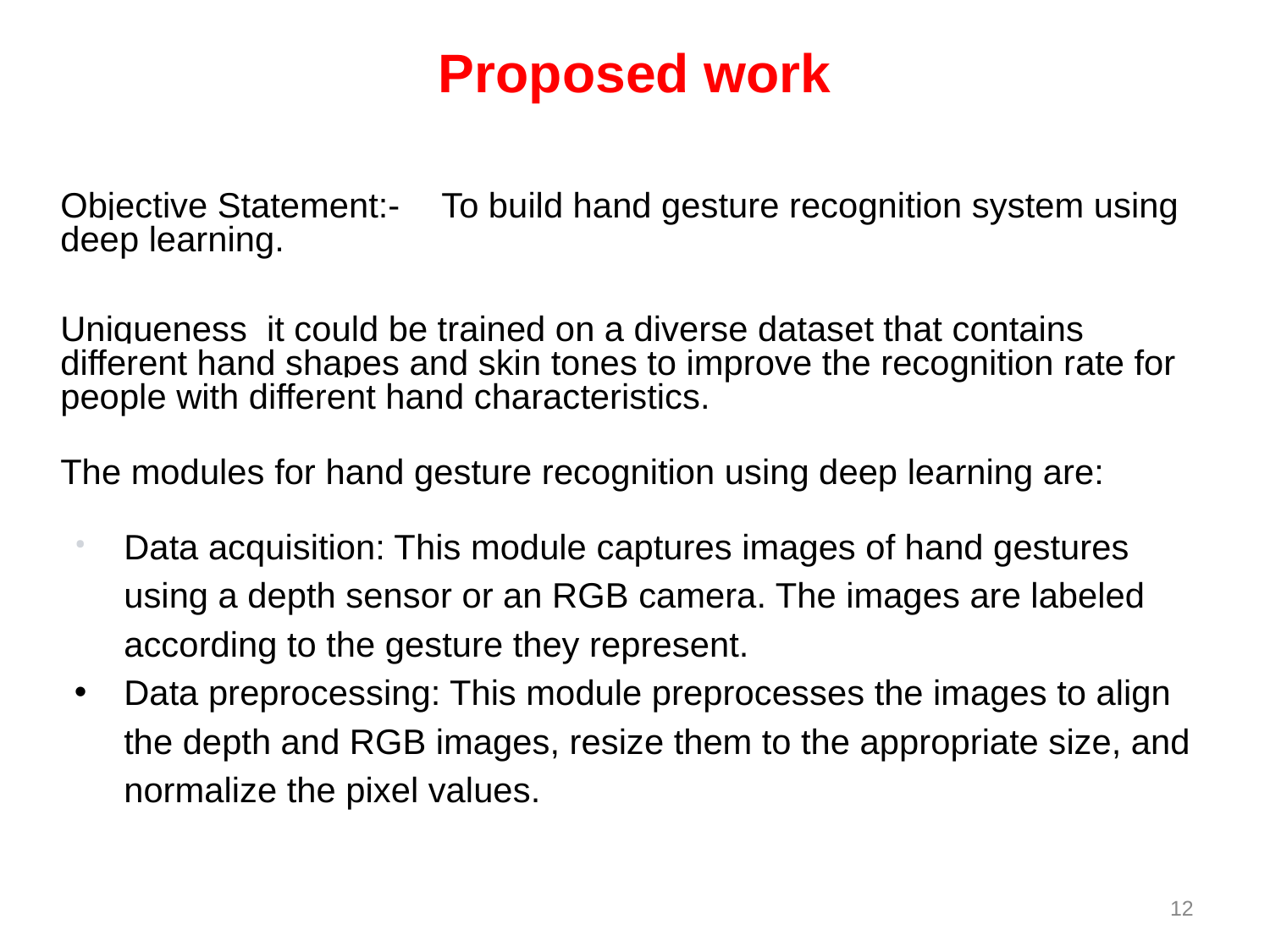

# Proposed work

Objective Statement:- 	To build hand gesture recognition system using deep learning.

Uniqueness  it could be trained on a diverse dataset that contains different hand shapes and skin tones to improve the recognition rate for people with different hand characteristics.
The modules for hand gesture recognition using deep learning are:
Data acquisition: This module captures images of hand gestures using a depth sensor or an RGB camera. The images are labeled according to the gesture they represent.
Data preprocessing: This module preprocesses the images to align the depth and RGB images, resize them to the appropriate size, and normalize the pixel values.

12